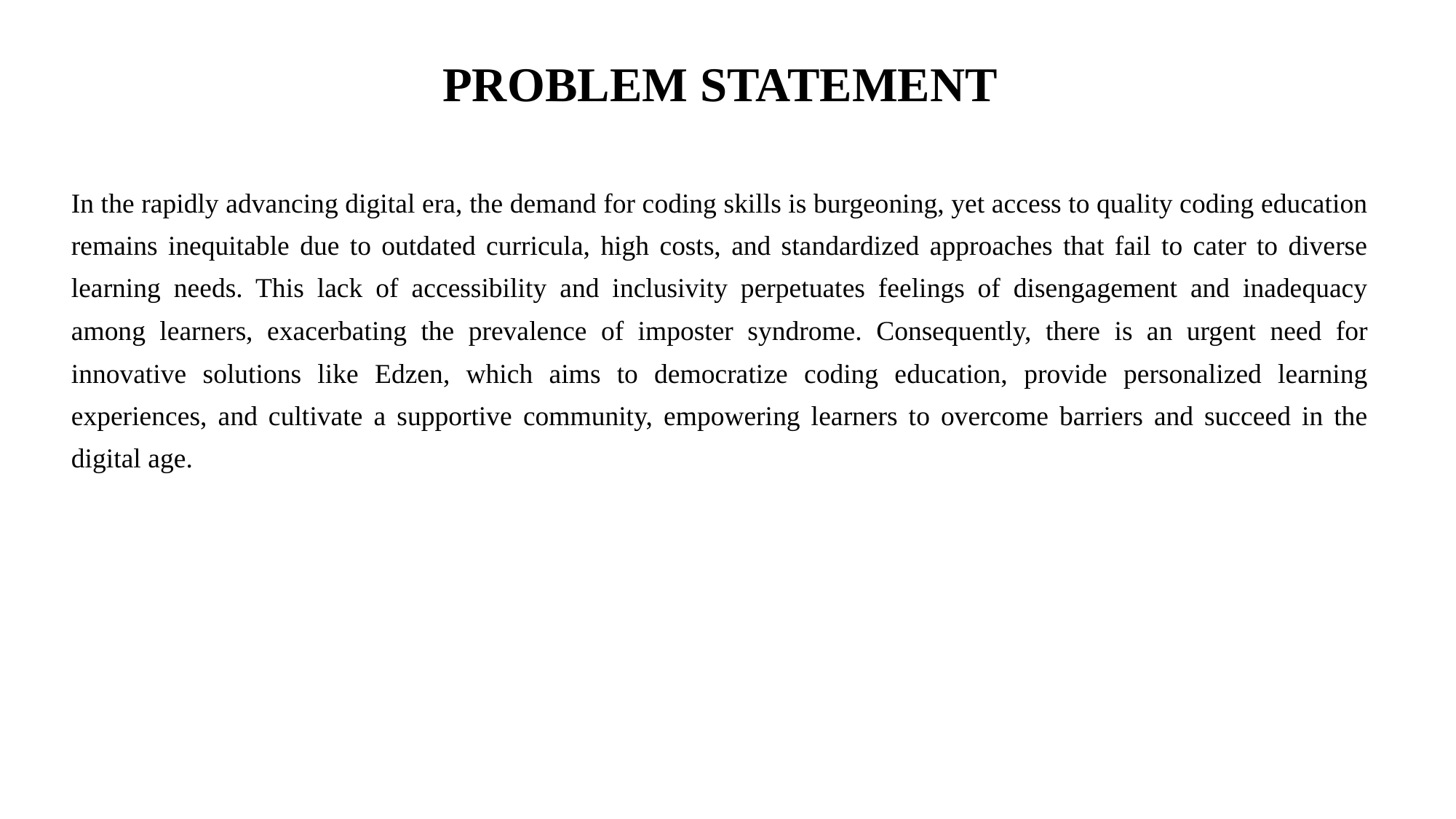

PROBLEM STATEMENT
In the rapidly advancing digital era, the demand for coding skills is burgeoning, yet access to quality coding education remains inequitable due to outdated curricula, high costs, and standardized approaches that fail to cater to diverse learning needs. This lack of accessibility and inclusivity perpetuates feelings of disengagement and inadequacy among learners, exacerbating the prevalence of imposter syndrome. Consequently, there is an urgent need for innovative solutions like Edzen, which aims to democratize coding education, provide personalized learning experiences, and cultivate a supportive community, empowering learners to overcome barriers and succeed in the digital age.